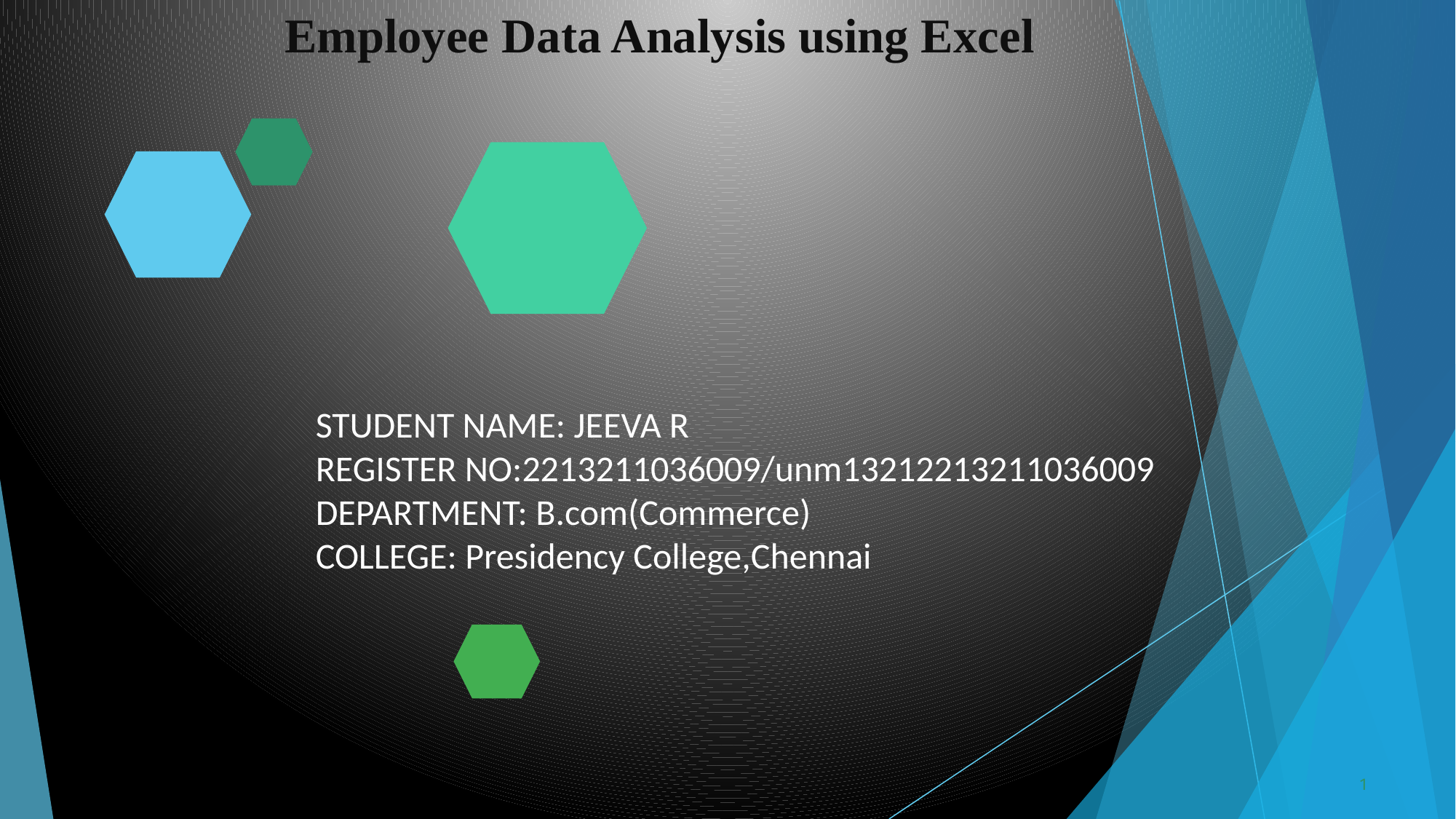

# Employee Data Analysis using Excel

STUDENT NAME: JEEVA R
REGISTER NO:2213211036009/unm13212213211036009
DEPARTMENT: B.com(Commerce)
COLLEGE: Presidency College,Chennai

1